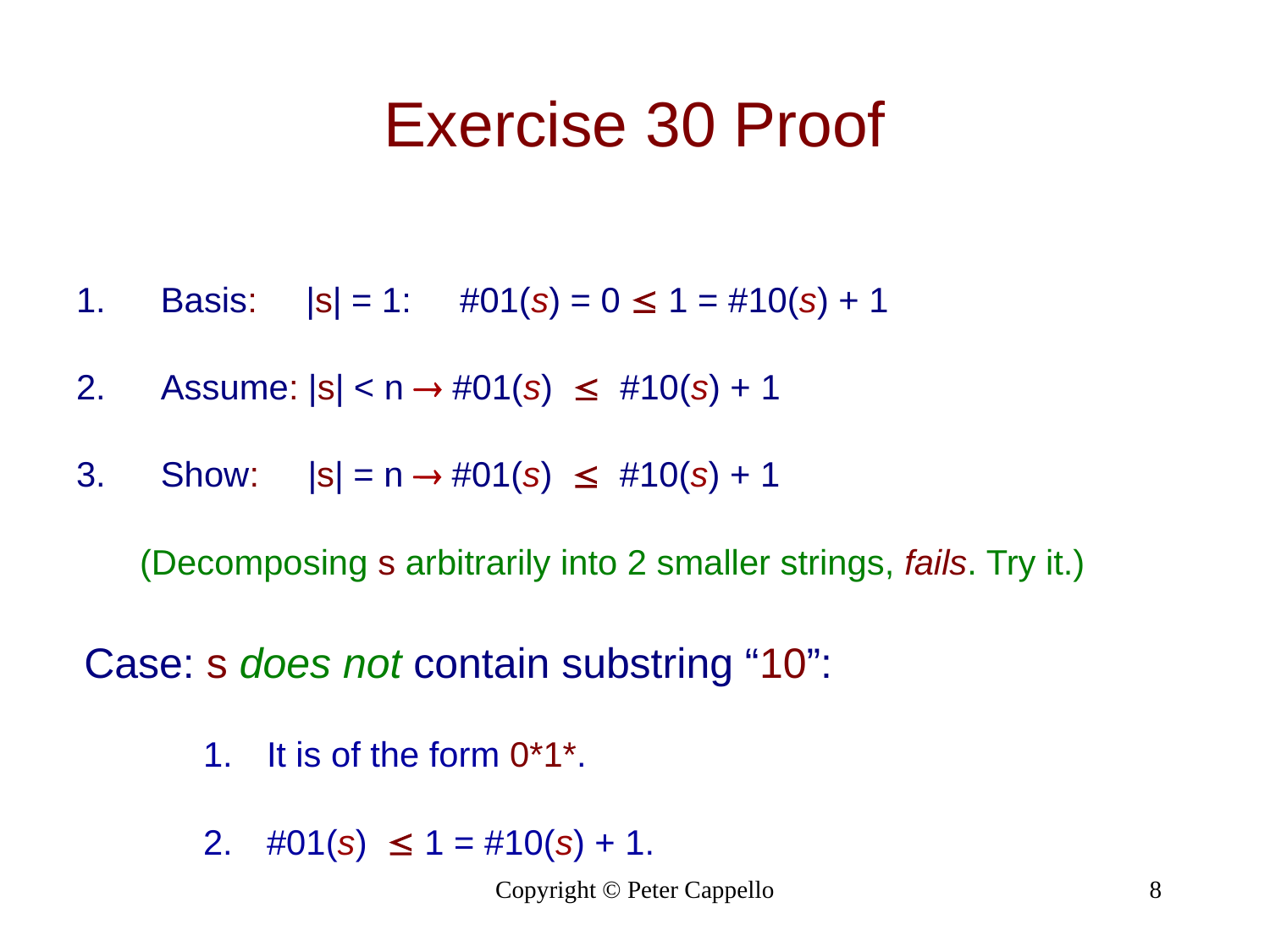

# Exercise 30 Proof
Basis:     |s| = 1:     #01(s) = 0 ≤ 1 = #10(s) + 1
Assume: |s| < n → #01(s)  ≤  #10(s) + 1
Show:     |s| = n → #01(s)  ≤  #10(s) + 1
(Decomposing s arbitrarily into 2 smaller strings, fails. Try it.)
Case: s does not contain substring “10”:
It is of the form 0*1*.
#01(s)  ≤ 1 = #10(s) + 1.
Copyright © Peter Cappello
8